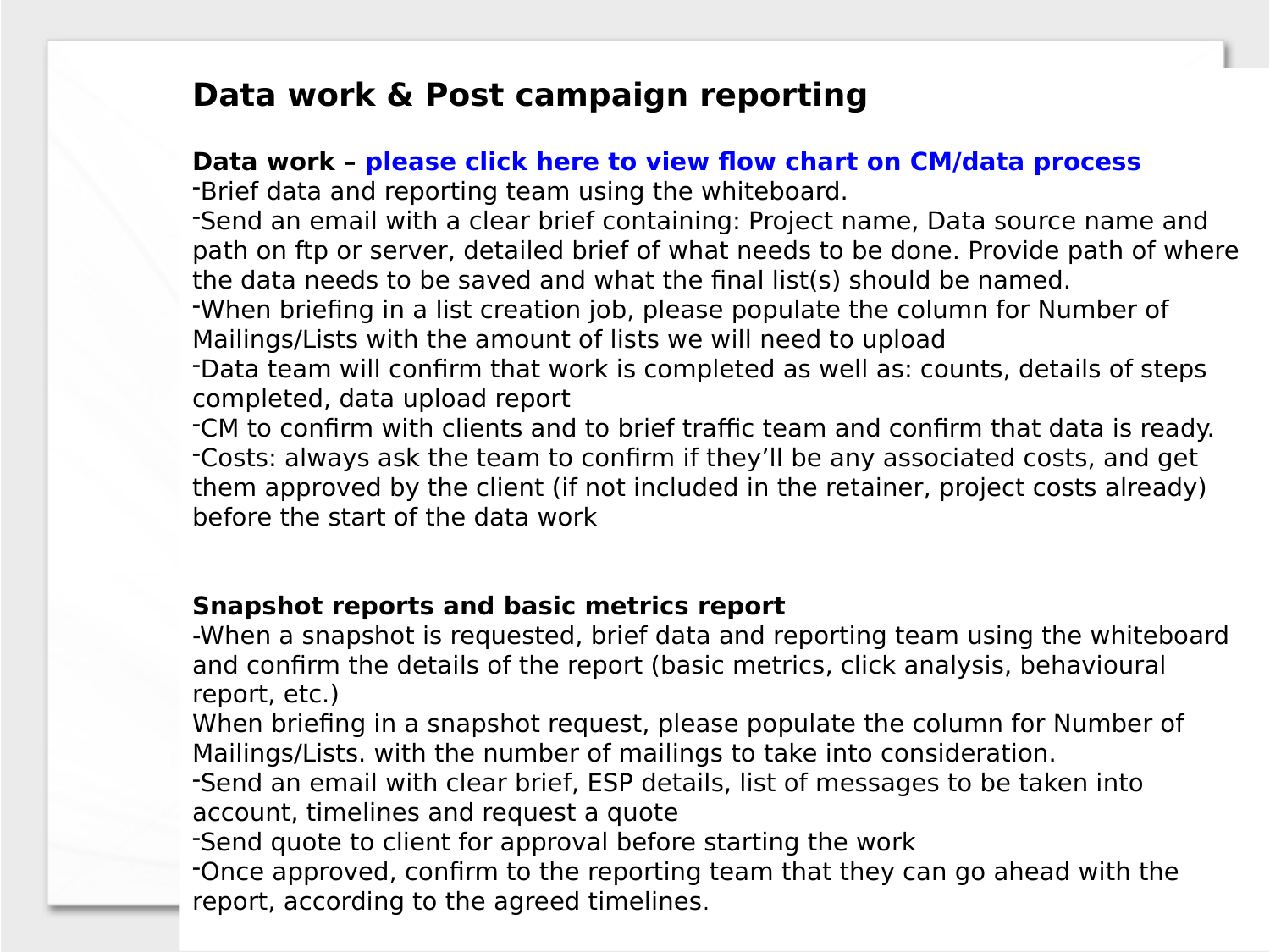

Data work & Post campaign reporting

Data work – please click here to view flow chart on CM/data process
Brief data and reporting team using the whiteboard.
Send an email with a clear brief containing: Project name, Data source name and path on ftp or server, detailed brief of what needs to be done. Provide path of where the data needs to be saved and what the final list(s) should be named.
When briefing in a list creation job, please populate the column for Number of Mailings/Lists with the amount of lists we will need to upload
Data team will confirm that work is completed as well as: counts, details of steps completed, data upload report
CM to confirm with clients and to brief traffic team and confirm that data is ready.
Costs: always ask the team to confirm if they’ll be any associated costs, and get them approved by the client (if not included in the retainer, project costs already) before the start of the data work

Snapshot reports and basic metrics report
-When a snapshot is requested, brief data and reporting team using the whiteboard and confirm the details of the report (basic metrics, click analysis, behavioural report, etc.)
When briefing in a snapshot request, please populate the column for Number of Mailings/Lists. with the number of mailings to take into consideration.
Send an email with clear brief, ESP details, list of messages to be taken into account, timelines and request a quote
Send quote to client for approval before starting the work
Once approved, confirm to the reporting team that they can go ahead with the report, according to the agreed timelines.